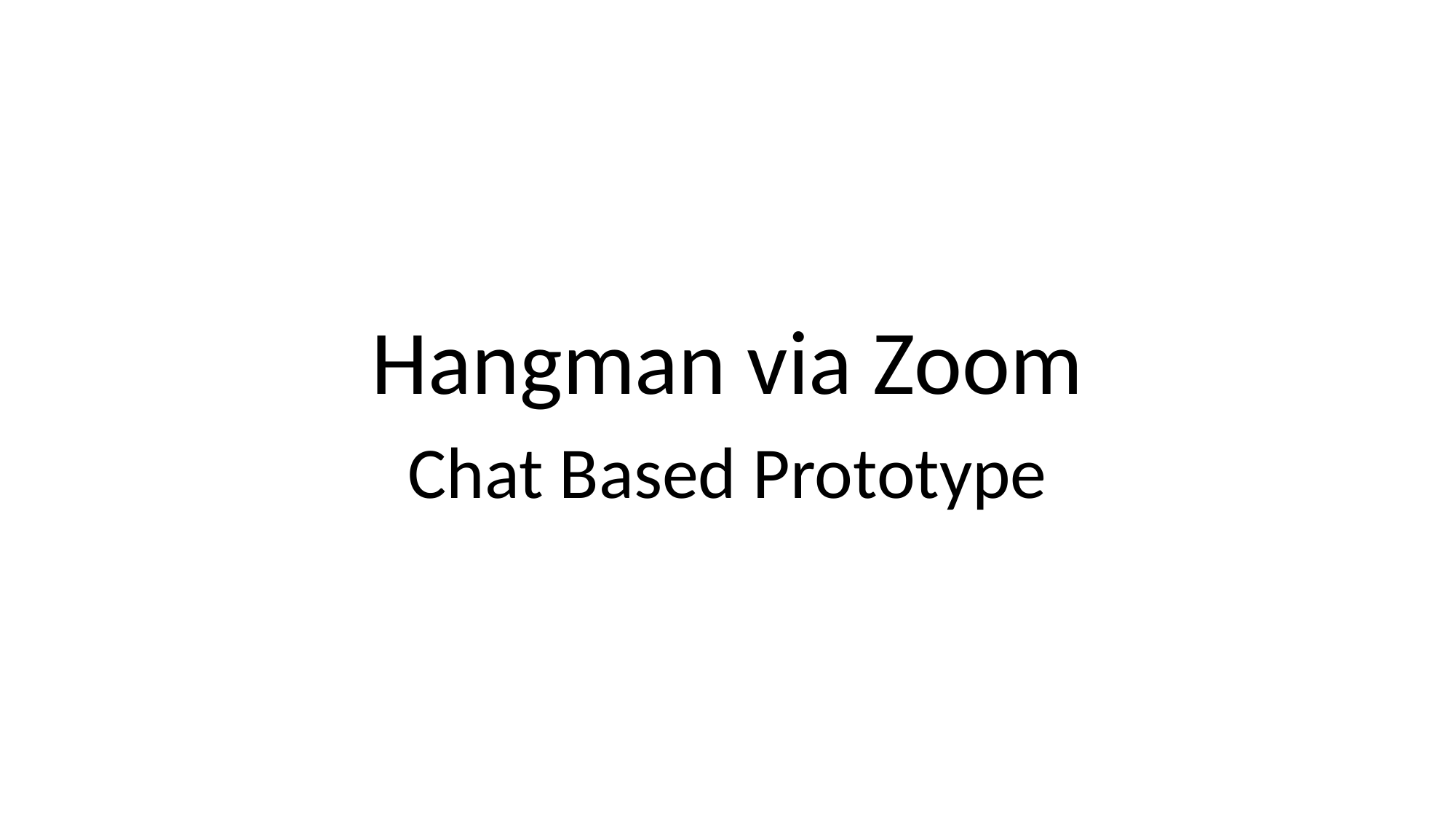

# Hangman via Zoom
Chat Based Prototype